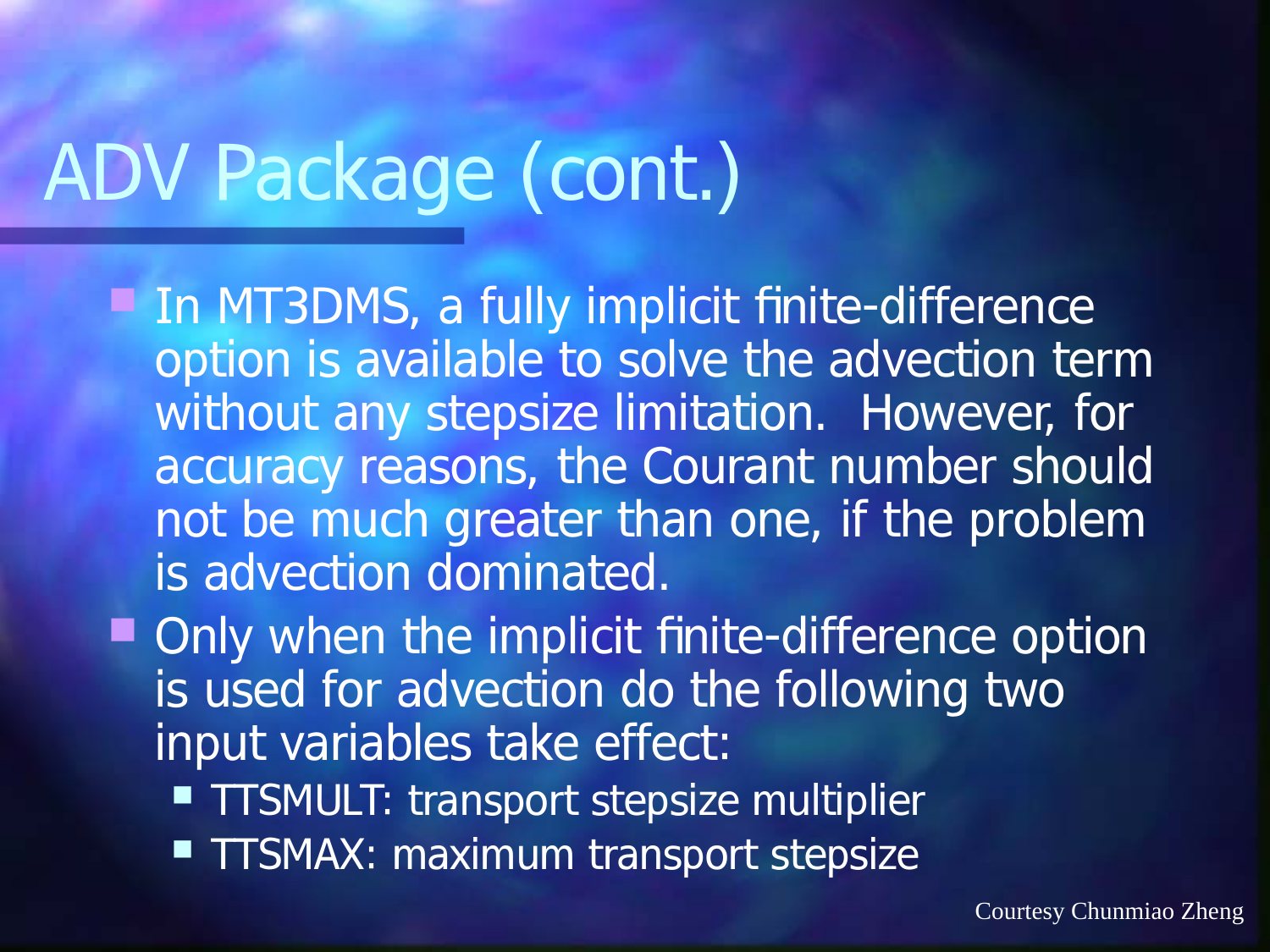

# ADV Package (cont.)
In MT3DMS, a fully implicit finite-difference option is available to solve the advection term without any stepsize limitation.  However, for accuracy reasons, the Courant number should not be much greater than one, if the problem is advection dominated.
Only when the implicit finite-difference option is used for advection do the following two input variables take effect:
TTSMULT: transport stepsize multiplier
TTSMAX: maximum transport stepsize
Courtesy Chunmiao Zheng